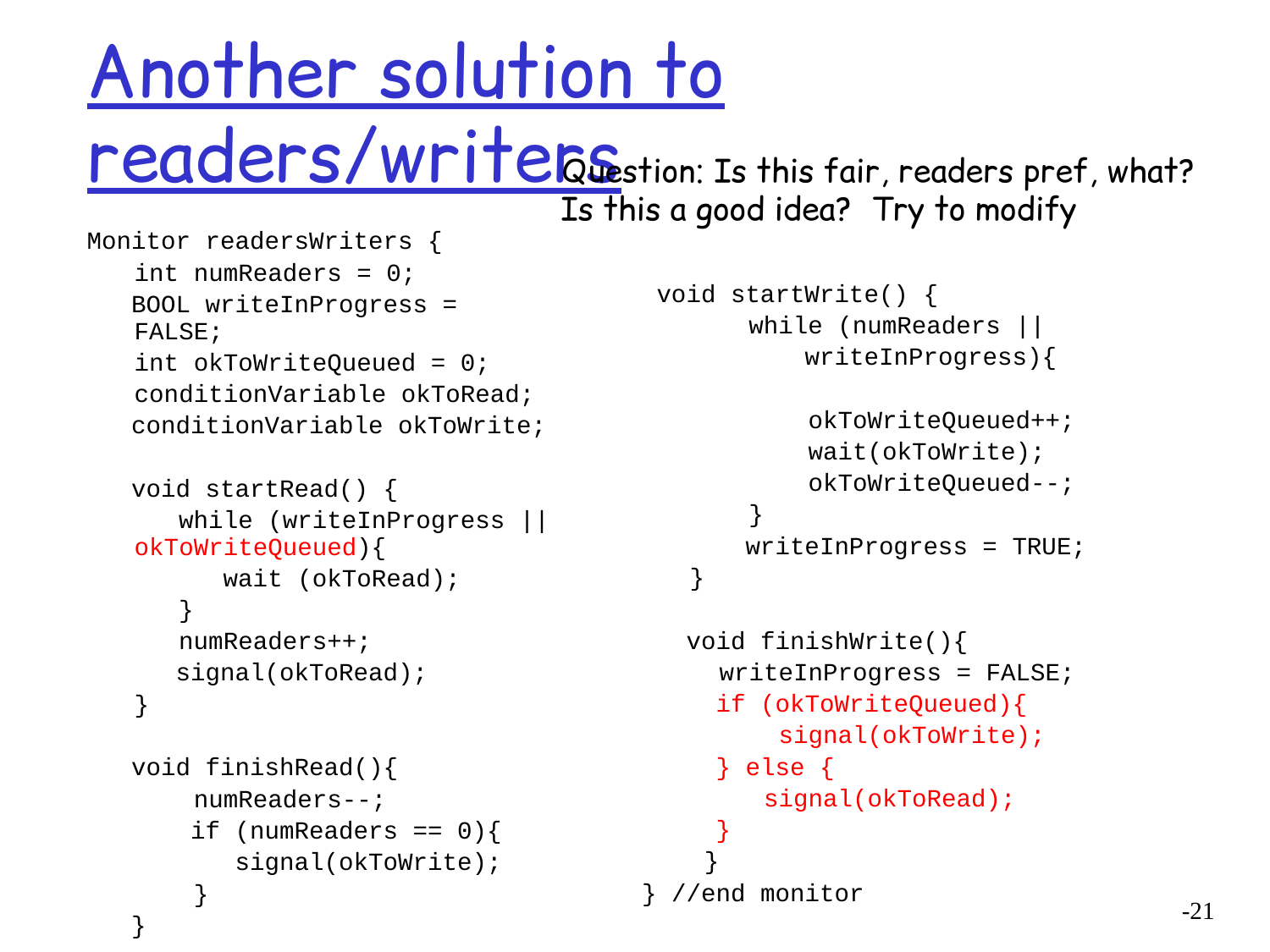

# Another solution to readers/writers
Question: Is this fair, readers pref, what?
Is this a good idea?  Try to modify
Monitor readersWriters {
	int numReaders = 0;
   BOOL writeInProgress = FALSE;
	int okToWriteQueued = 0;
	conditionVariable okToRead;
   conditionVariable okToWrite;

   void startRead() {
	   while (writeInProgress || okToWriteQueued){
	      wait (okToRead);
	   }
	   numReaders++;
      signal(okToRead);
	}

   void finishRead(){
	    numReaders--;
       if (numReaders == 0){
          signal(okToWrite);
	    }
   }

 void startWrite() {
	    while (numReaders ||
           writeInProgress){

	        okToWriteQueued++;
	        wait(okToWrite);
	        okToWriteQueued--;
	    }
       writeInProgress = TRUE;
	}

   void finishWrite(){
	  writeInProgress = FALSE;
     if (okToWriteQueued){
	      signal(okToWrite);
     } else {
	     signal(okToRead);
     }
	 }
} //end monitor
-21